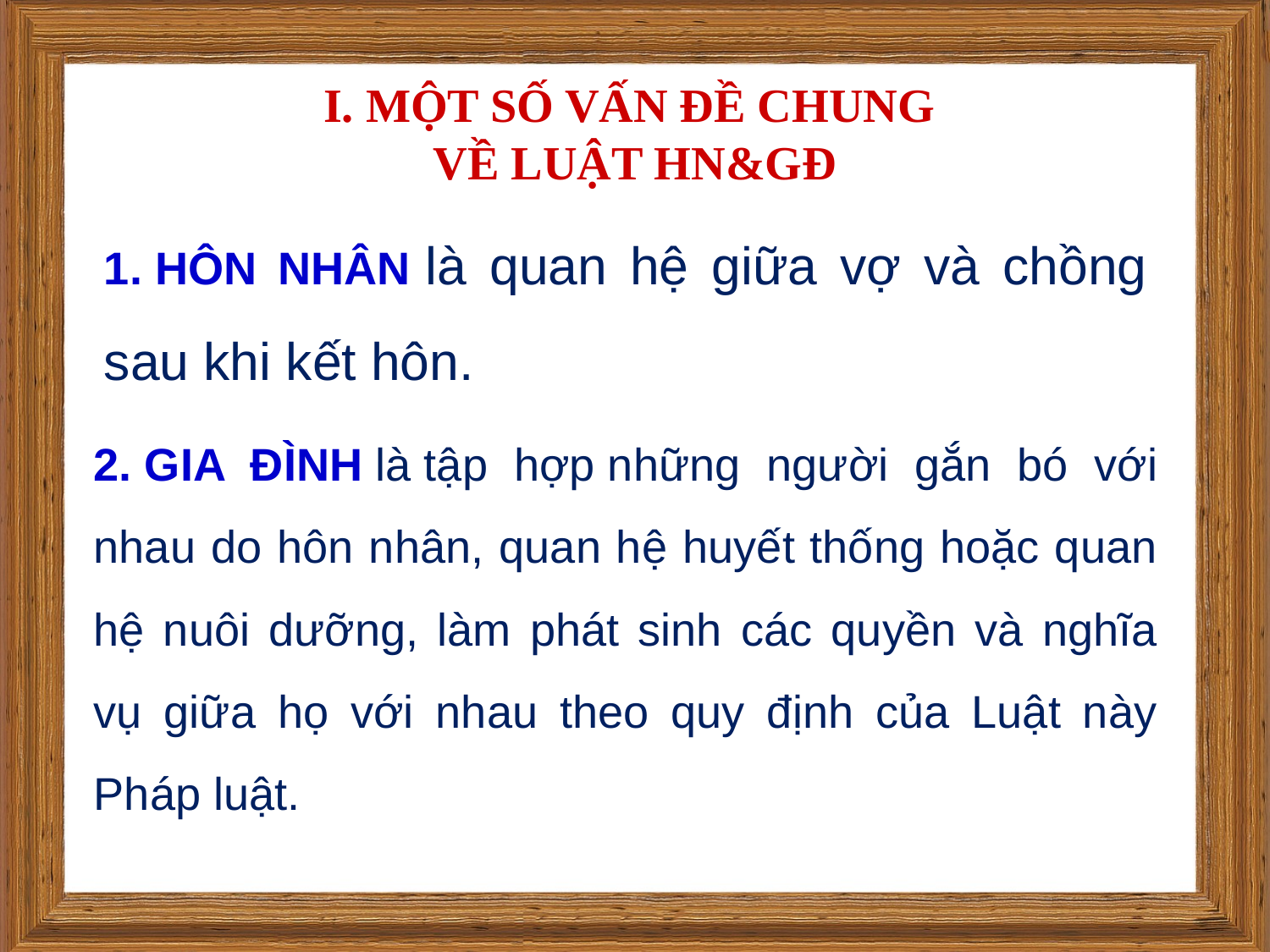

# I. MỘT SỐ VẤN ĐỀ CHUNG VỀ LUẬT HN&GĐ
1. HÔN NHÂN là quan hệ giữa vợ và chồng sau khi kết hôn.
2. GIA ĐÌNH là tập hợp những người gắn bó với nhau do hôn nhân, quan hệ huyết thống hoặc quan hệ nuôi dưỡng, làm phát sinh các quyền và nghĩa vụ giữa họ với nhau theo quy định của Luật này Pháp luật.